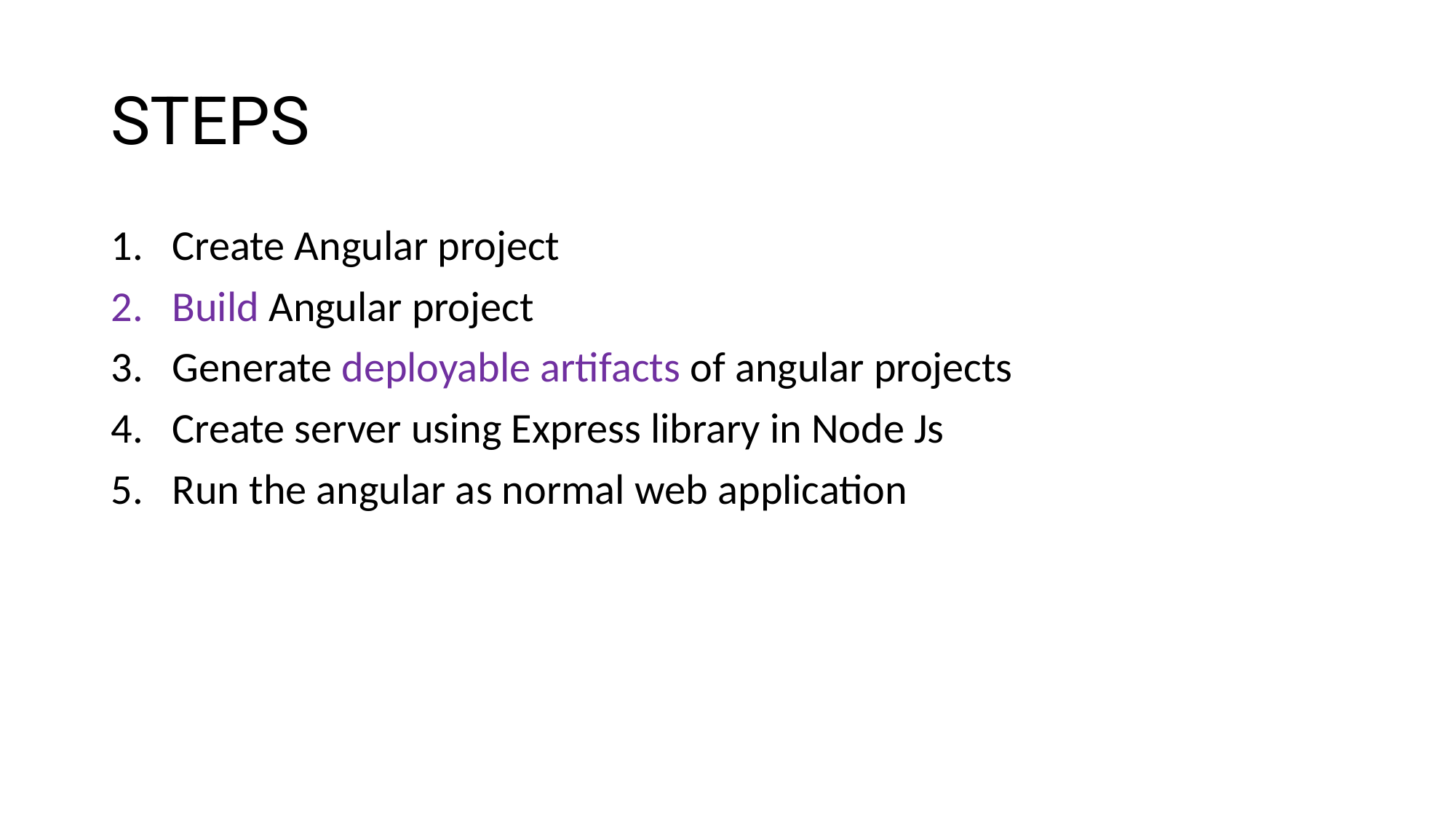

# STEPS
Create Angular project
Build Angular project
Generate deployable artifacts of angular projects
Create server using Express library in Node Js
Run the angular as normal web application